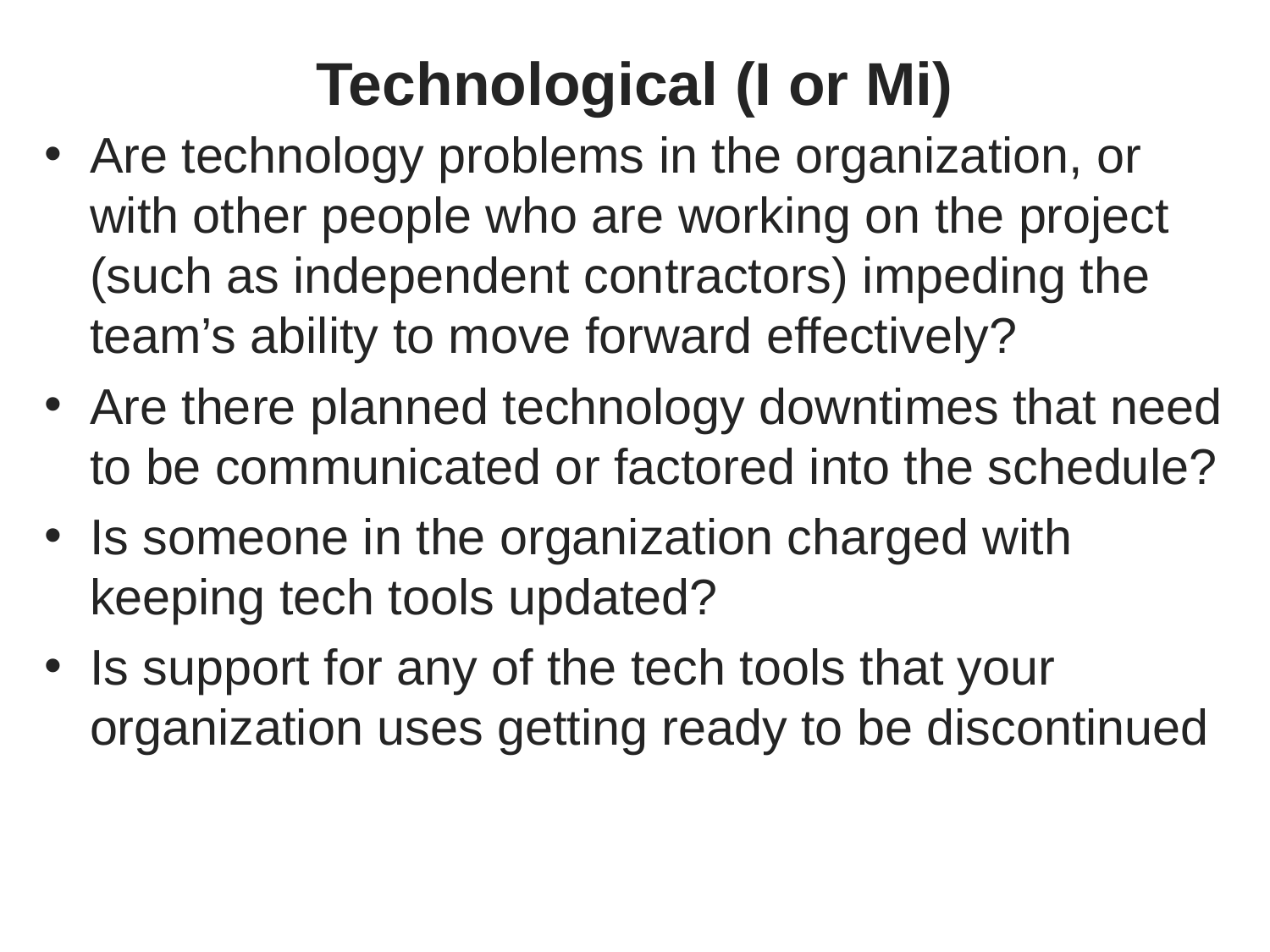

# Technological (I or Mi)
Are technology problems in the organization, or with other people who are working on the project (such as independent contractors) impeding the team’s ability to move forward effectively?
Are there planned technology downtimes that need to be communicated or factored into the schedule?
Is someone in the organization charged with keeping tech tools updated?
Is support for any of the tech tools that your organization uses getting ready to be discontinued